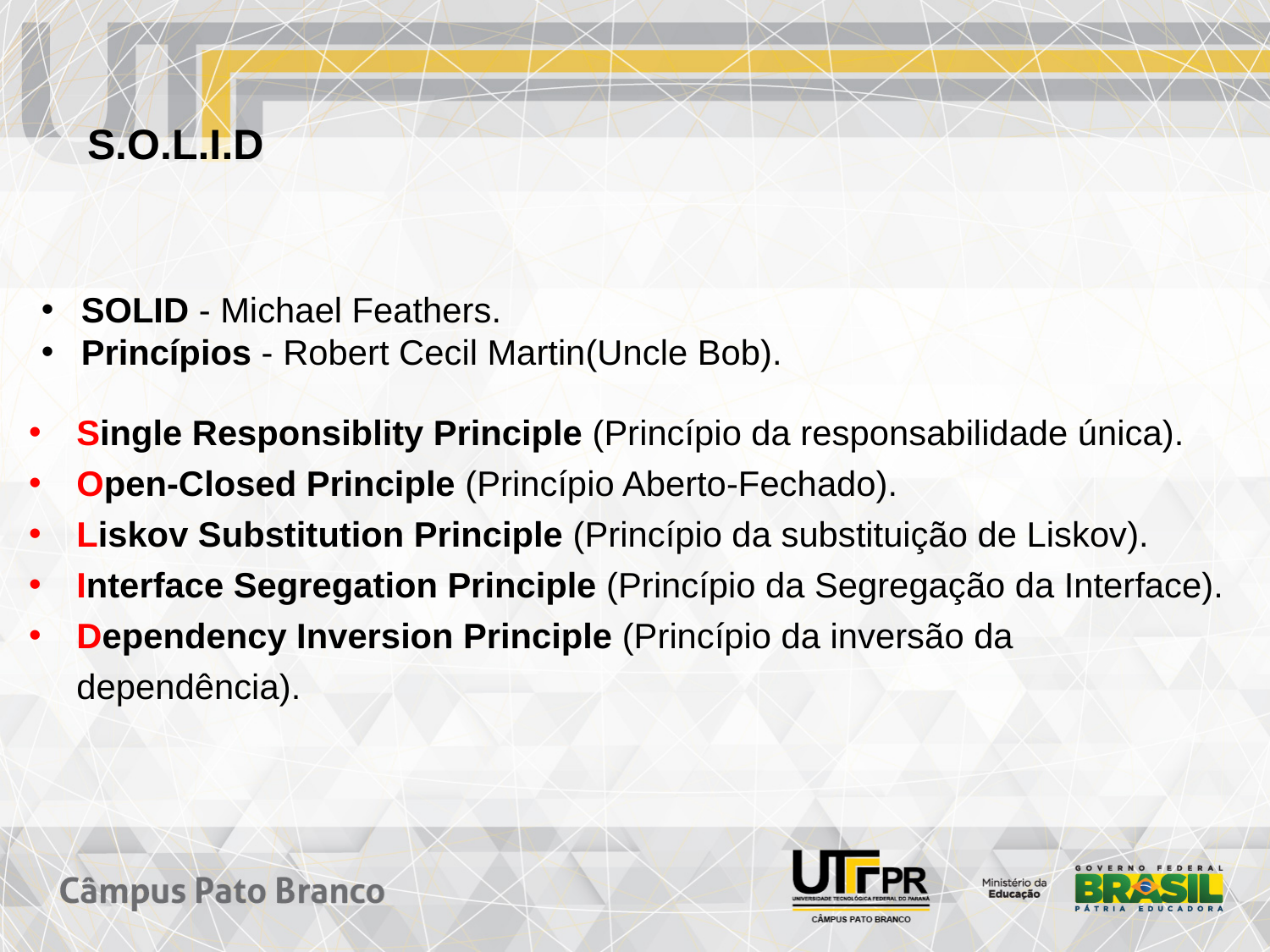

# S.O.L.I.D
SOLID - Michael Feathers.
Princípios - Robert Cecil Martin(Uncle Bob).
Single Responsiblity Principle (Princípio da responsabilidade única).
Open-Closed Principle (Princípio Aberto-Fechado).
Liskov Substitution Principle (Princípio da substituição de Liskov).
Interface Segregation Principle (Princípio da Segregação da Interface).
Dependency Inversion Principle (Princípio da inversão da dependência).